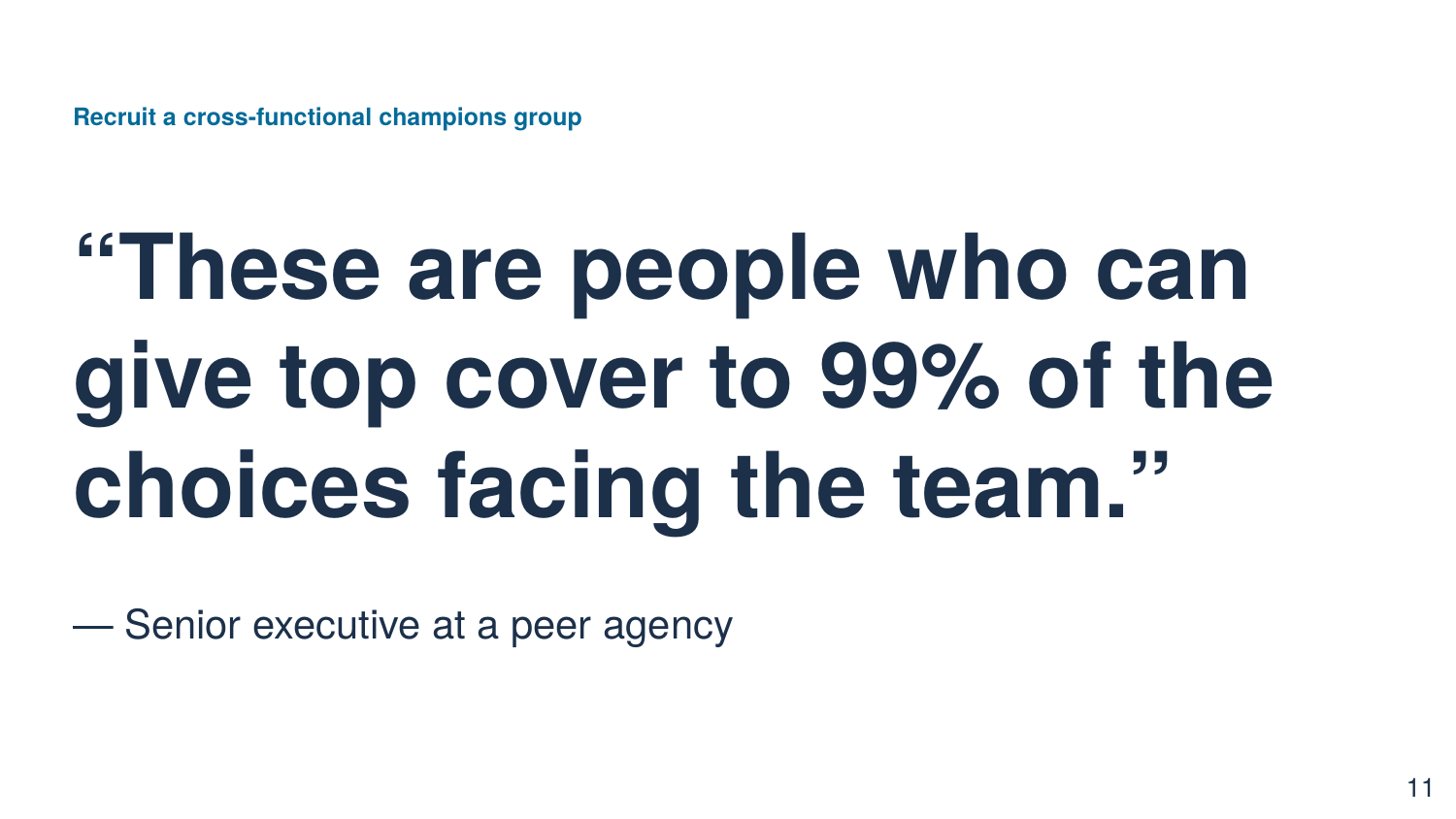

Recruit a cross-functional champions group
“These are people who can give top cover to 99% of the choices facing the team.”
— Senior executive at a peer agency

11